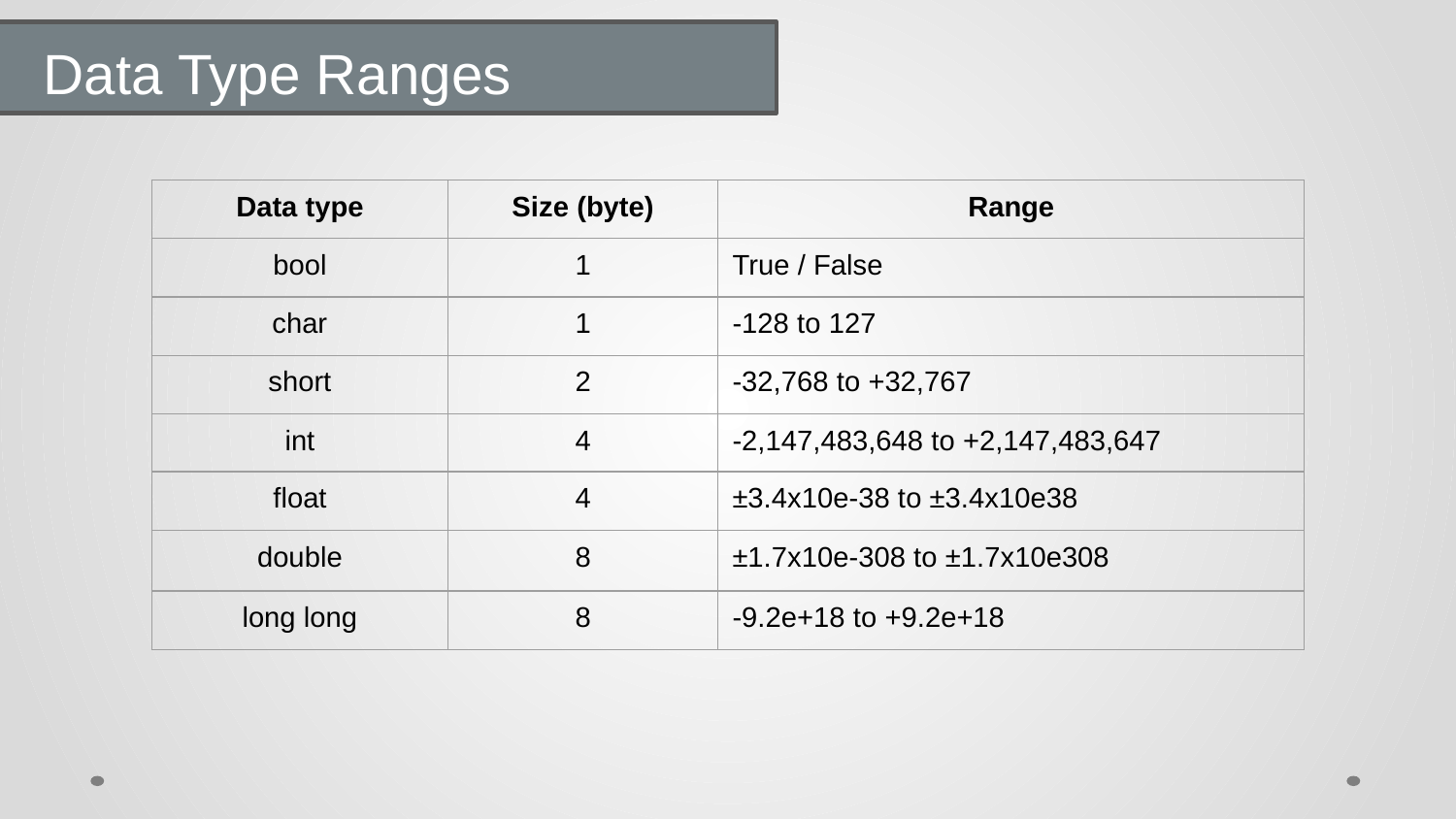

Data Type Ranges
| Data type | Size (byte) | Range |
| --- | --- | --- |
| bool | 1 | True / False |
| char | 1 | -128 to 127 |
| short | 2 | -32,768 to +32,767 |
| int | 4 | -2,147,483,648 to +2,147,483,647 |
| float | 4 | ±3.4x10e-38 to ±3.4x10e38 |
| double | 8 | ±1.7x10e-308 to ±1.7x10e308 |
| long long | 8 | -9.2e+18 to +9.2e+18 |